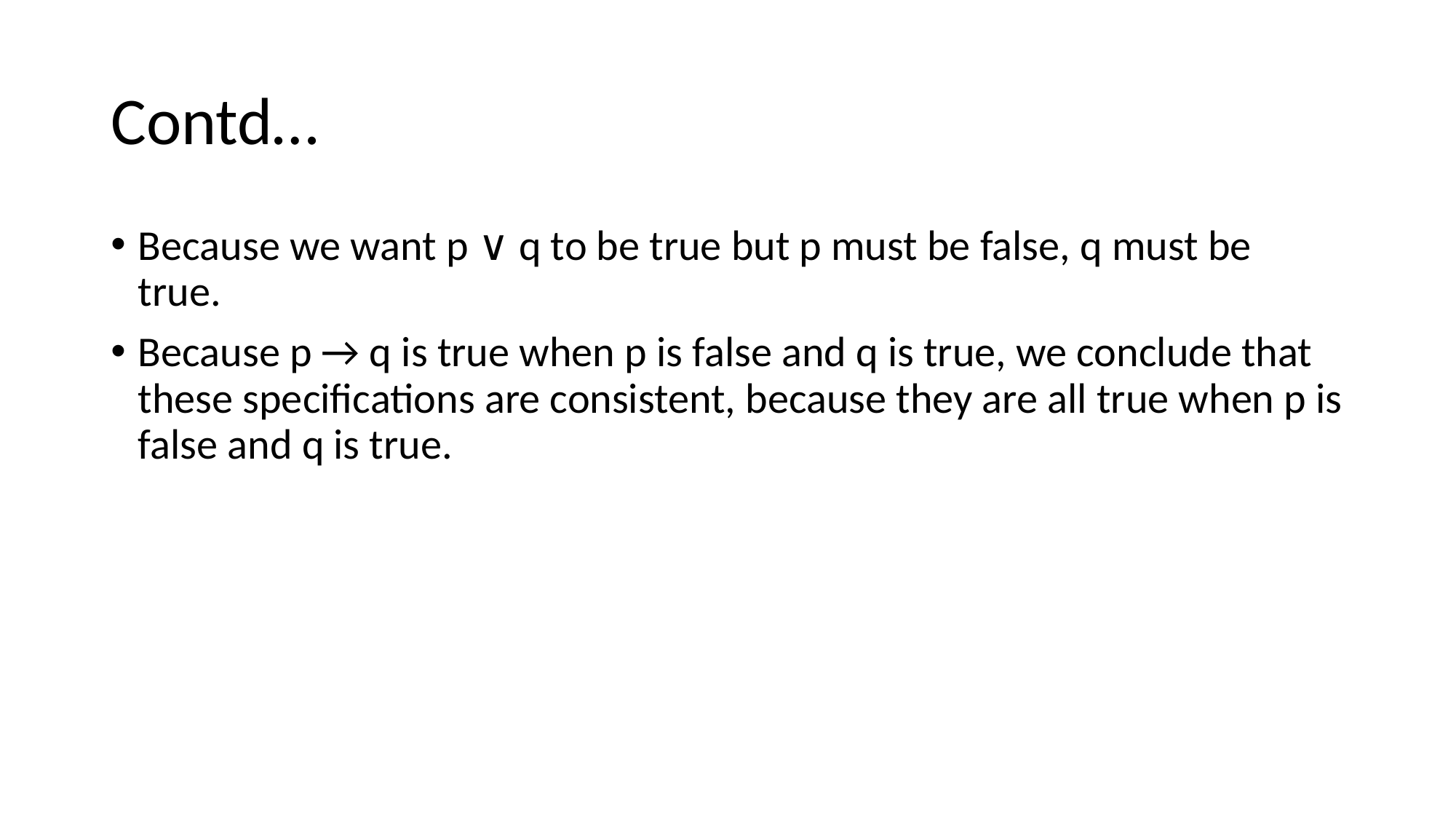

# Contd…
Because we want p ∨ q to be true but p must be false, q must be true.
Because p → q is true when p is false and q is true, we conclude that these specifications are consistent, because they are all true when p is false and q is true.